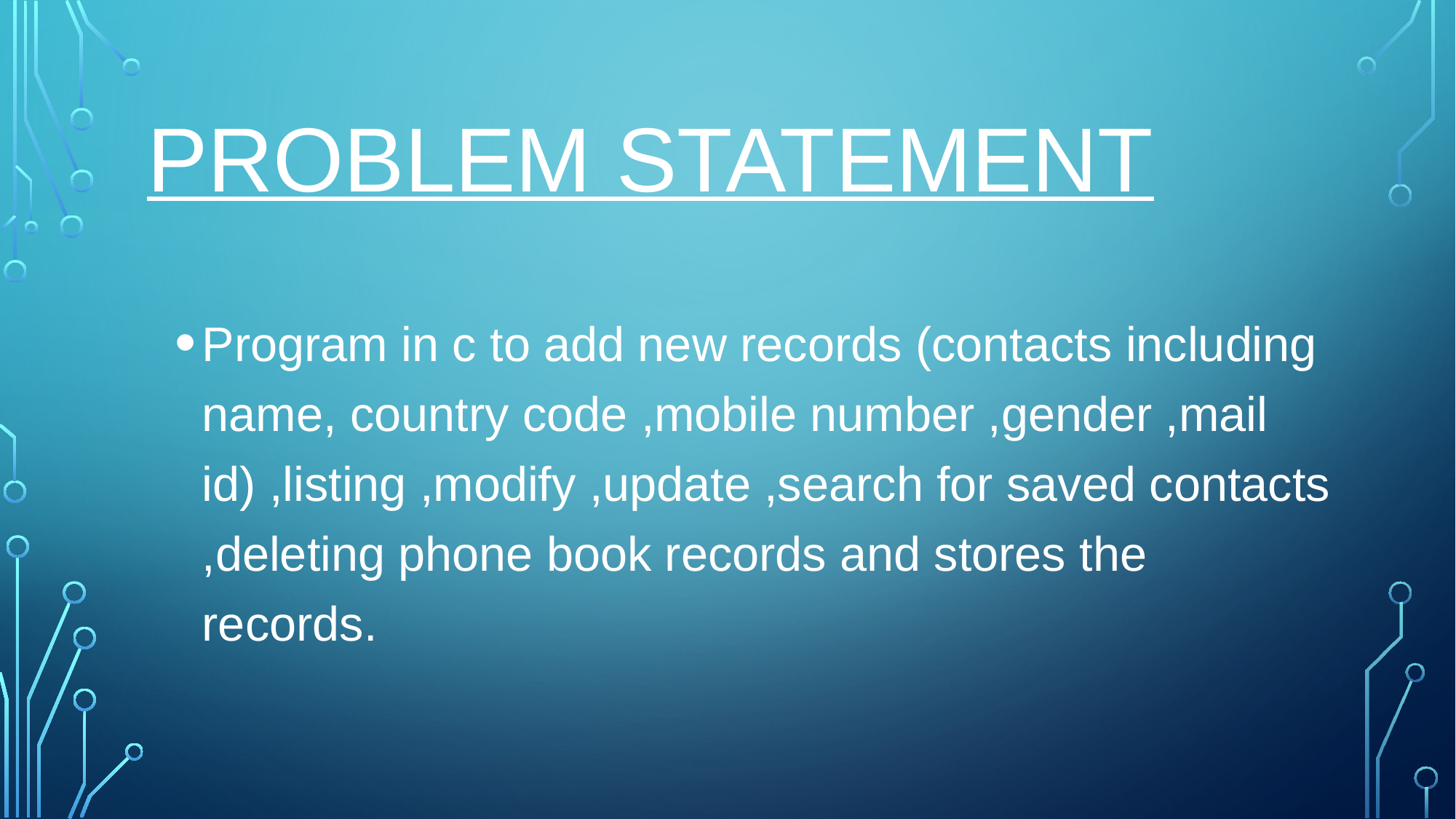

# Problem statement
Program in c to add new records (contacts including name, country code ,mobile number ,gender ,mail id) ,listing ,modify ,update ,search for saved contacts ,deleting phone book records and stores the records.